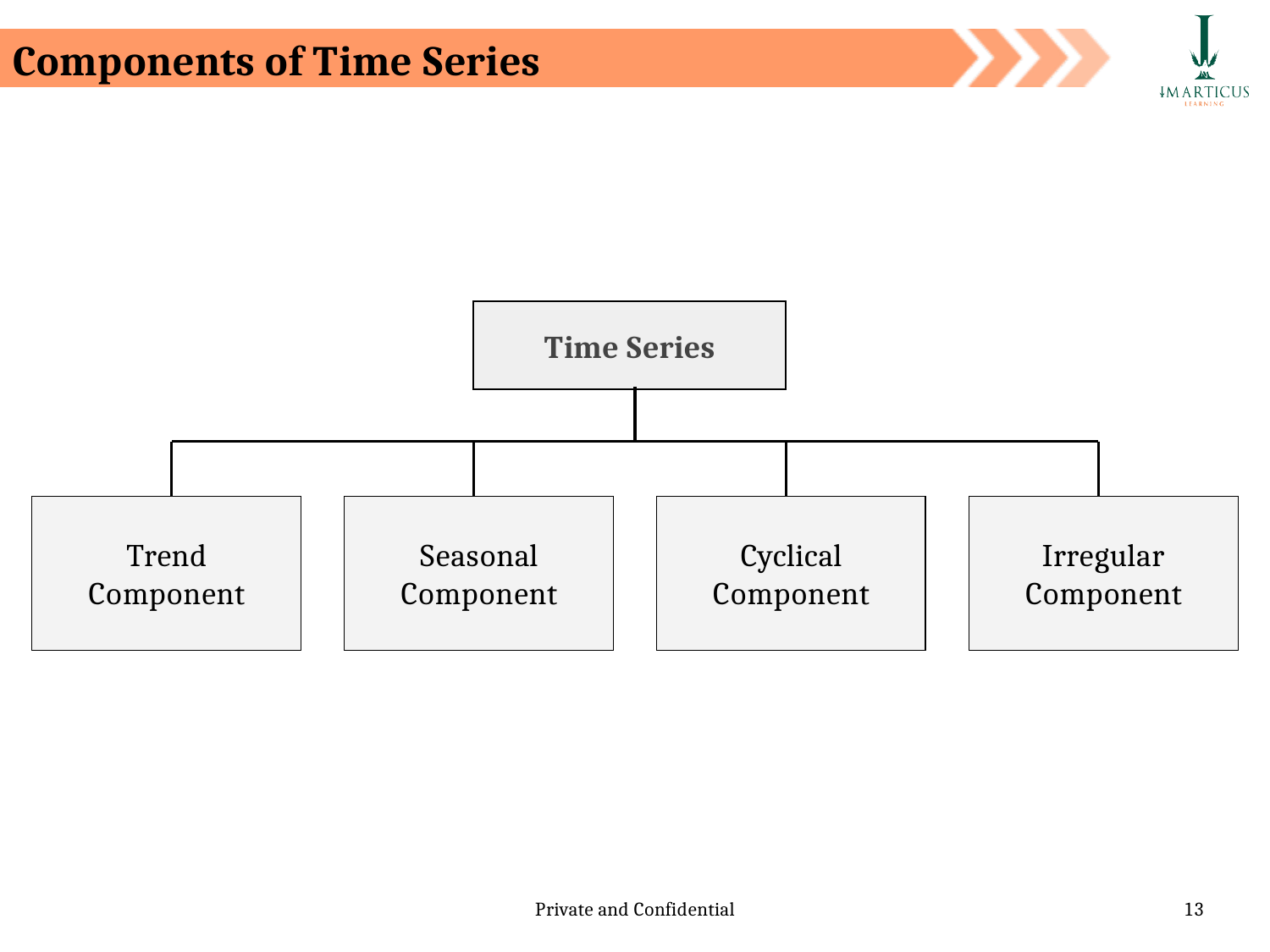

Components of Time Series
Time Series
Trend Component
Seasonal Component
Cyclical Component
Irregular Component